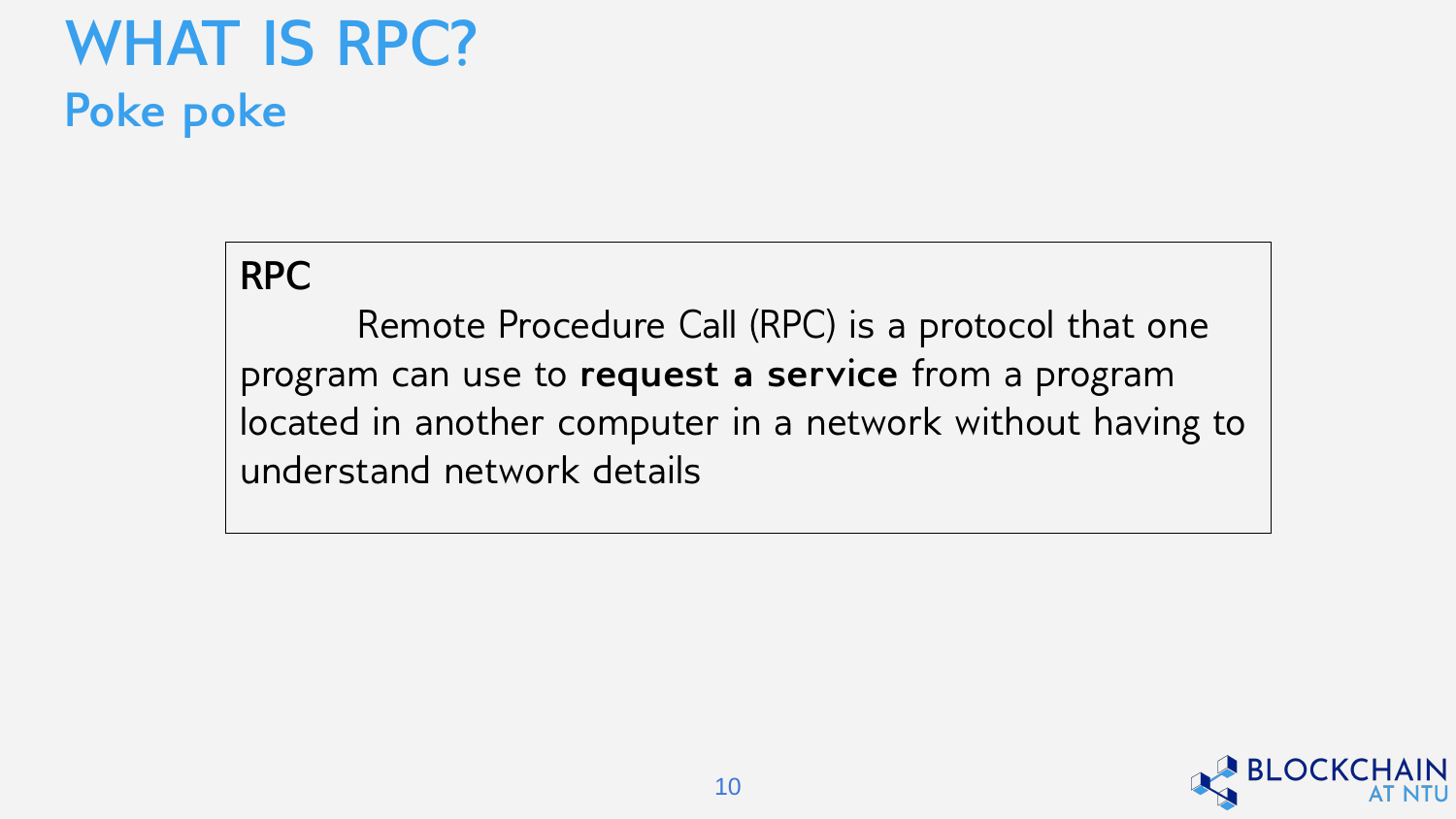

# WHAT IS RPC? Poke poke

RPC
         Remote Procedure Call (RPC) is a protocol that one program can use to request a service from a program located in another computer in a network without having to understand network details